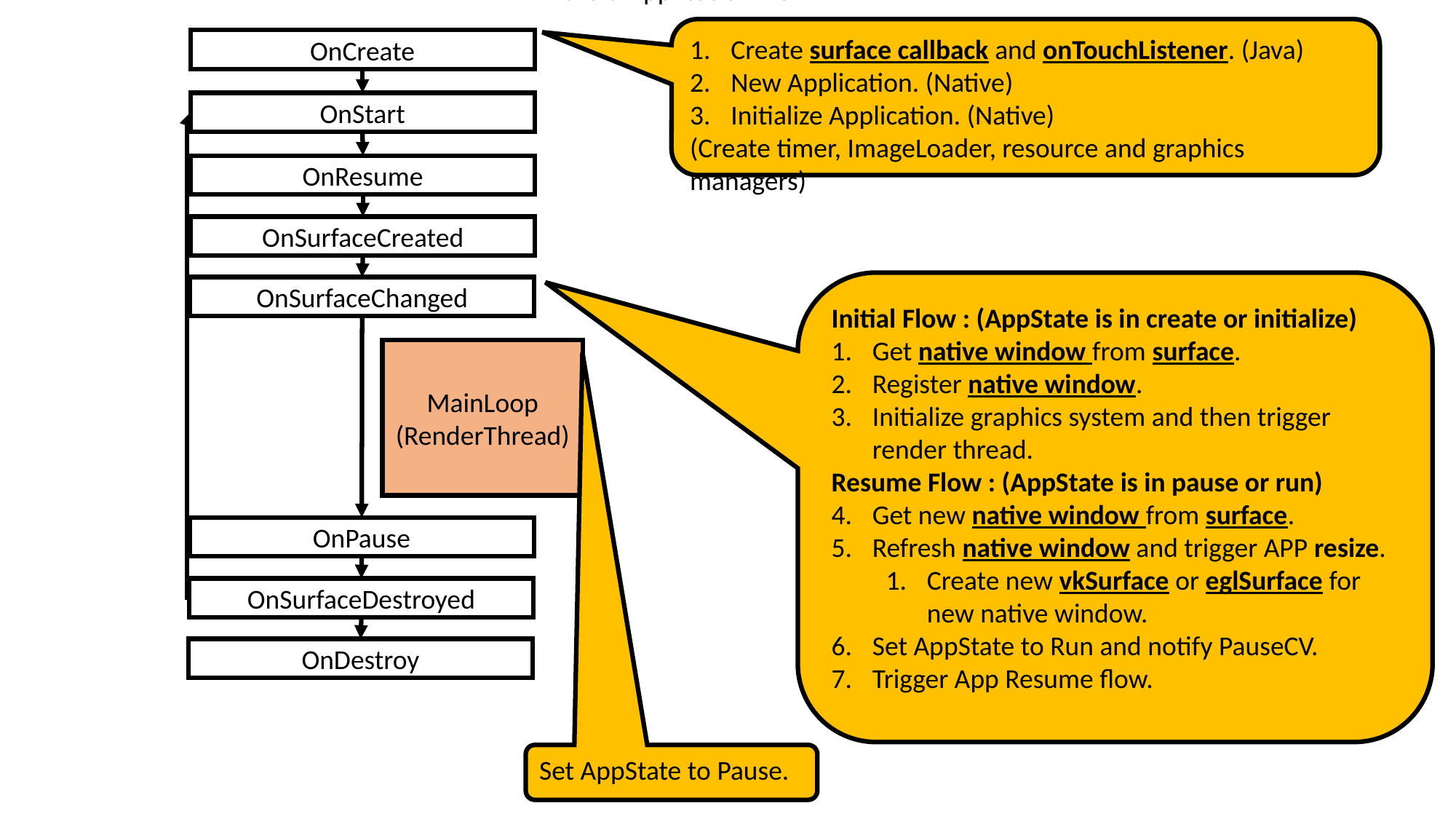

Android Application Flow
Create surface callback and onTouchListener. (Java)
New Application. (Native)
Initialize Application. (Native)
(Create timer, ImageLoader, resource and graphics managers)
OnCreate
OnStart

OnResume
OnSurfaceCreated
Initial Flow : (AppState is in create or initialize)
Get native window from surface.
Register native window.
Initialize graphics system and then trigger render thread.
Resume Flow : (AppState is in pause or run)
Get new native window from surface.
Refresh native window and trigger APP resize.
Create new vkSurface or eglSurface for new native window.
Set AppState to Run and notify PauseCV.
Trigger App Resume flow.

OnSurfaceChanged
MainLoop
(RenderThread)
OnPause
OnSurfaceDestroyed
OnDestroy
Set AppState to Pause.